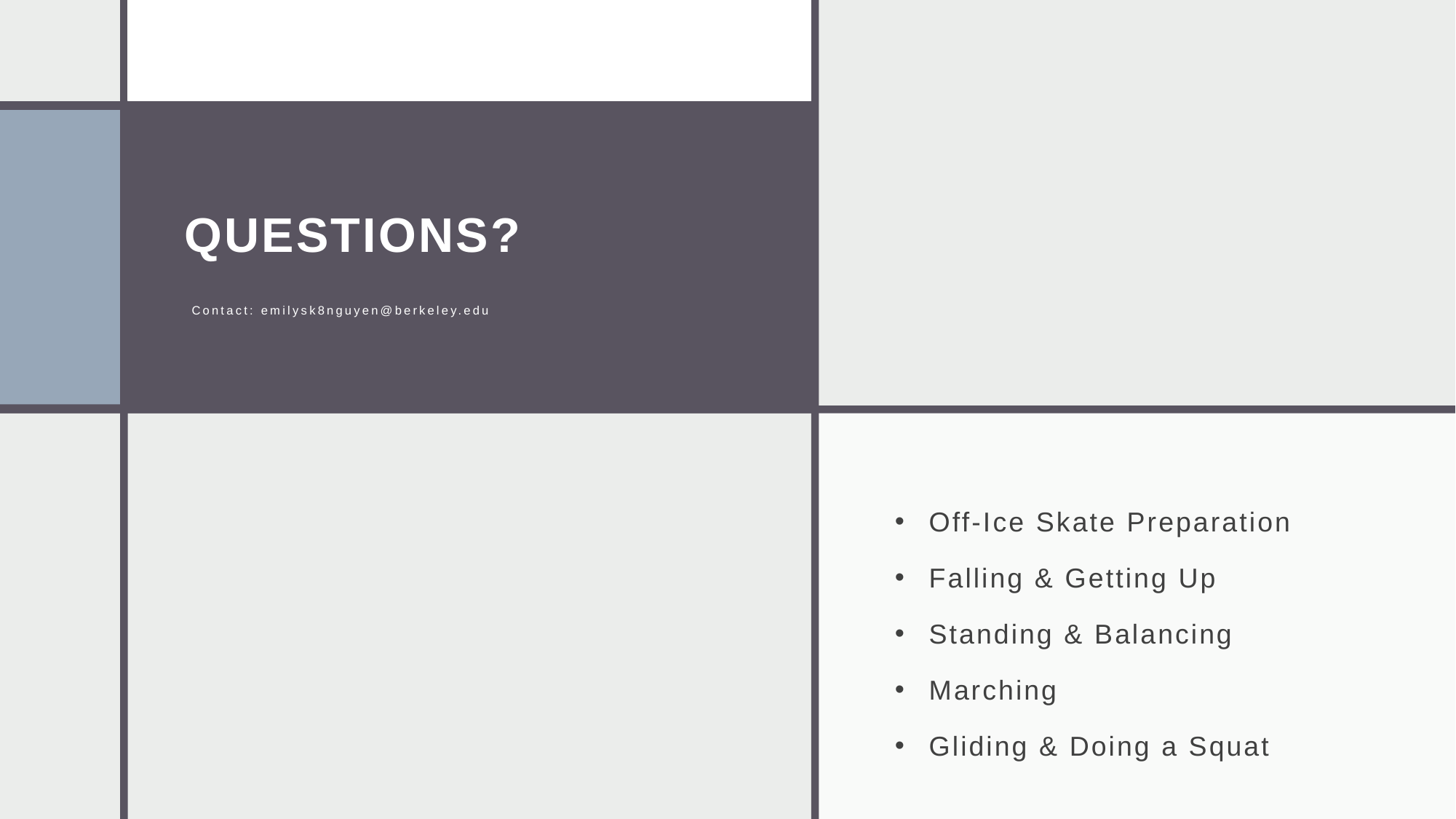

# Questions?
Contact: emilysk8nguyen@berkeley.edu
Off-Ice Skate Preparation
Falling & Getting Up
Standing & Balancing
Marching
Gliding & Doing a Squat